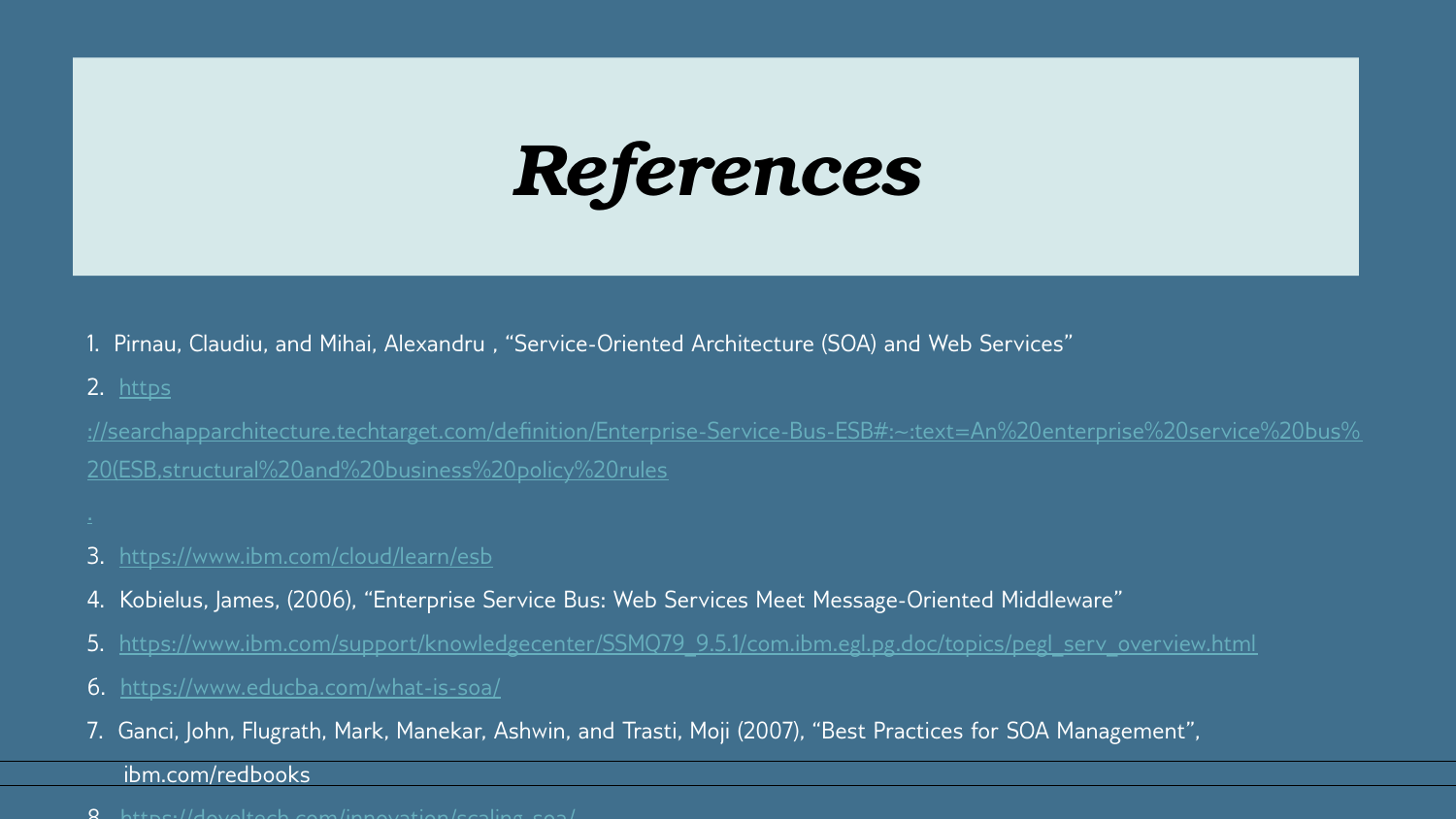

References
1.  Pirnau, Claudiu, and Mihai, Alexandru , “Service-Oriented Architecture (SOA) and Web Services”
2.  https://searchapparchitecture.techtarget.com/definition/Enterprise-Service-Bus-ESB#:~:text=An%20enterprise%20service%20bus%20(ESB,structural%20and%20business%20policy%20rules.
3.  https://www.ibm.com/cloud/learn/esb
4.  Kobielus, James, (2006), “Enterprise Service Bus: Web Services Meet Message-Oriented Middleware”
5.  https://www.ibm.com/support/knowledgecenter/SSMQ79_9.5.1/com.ibm.egl.pg.doc/topics/pegl_serv_overview.html
6.  https://www.educba.com/what-is-soa/
7.  Ganci, John, Flugrath, Mark, Manekar, Ashwin, and Trasti, Moji (2007), “Best Practices for SOA Management”, ibm.com/redbooks
8.  https://doveltech.com/innovation/scaling-soa/
9.  https://www.javaworld.com/article/2071889/what-is-service-oriented-architecture.html